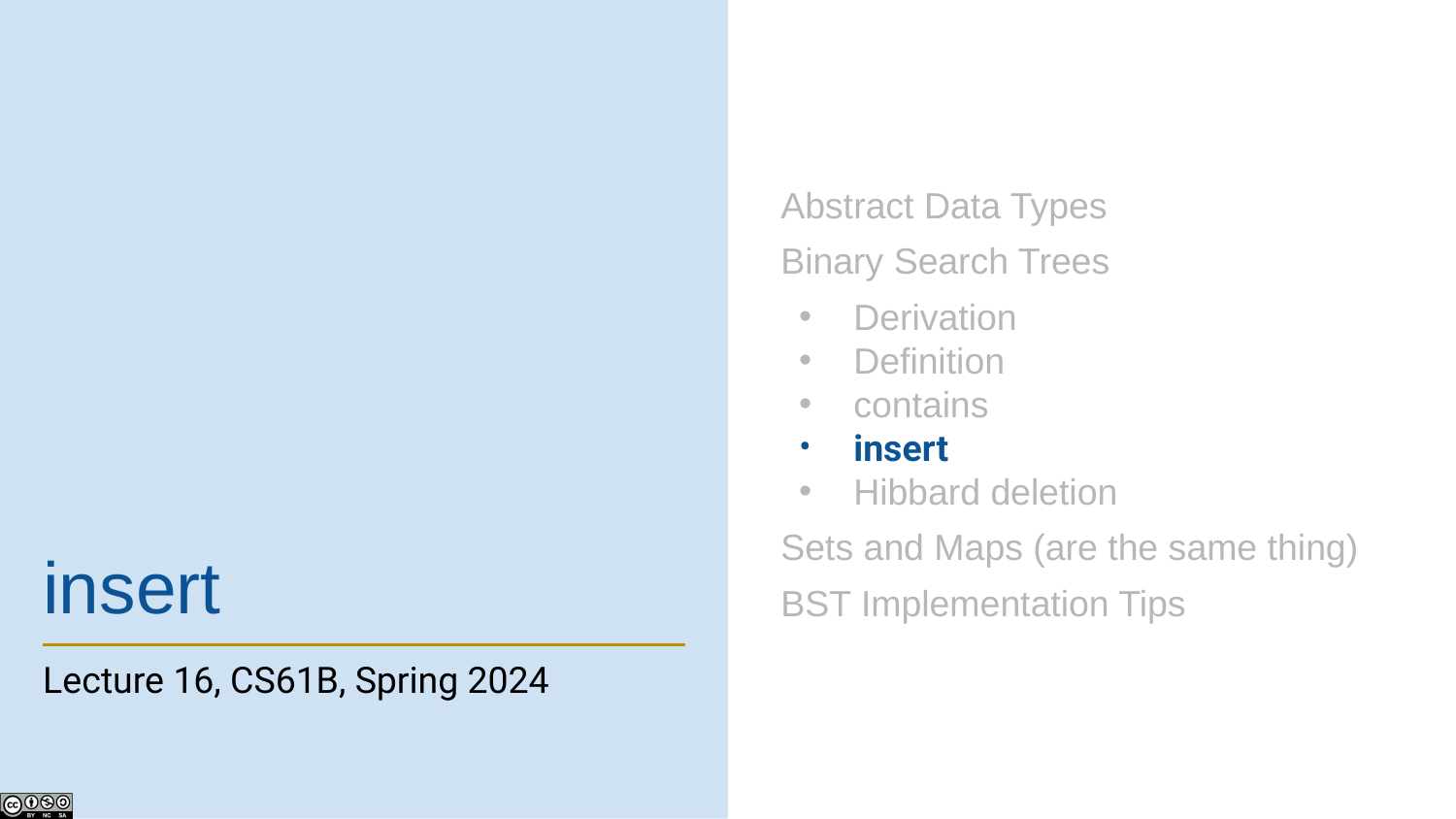

Abstract Data Types
Binary Search Trees
Derivation
Definition
contains
insert
Hibbard deletion
Sets and Maps (are the same thing)
BST Implementation Tips
# insert
Lecture 16, CS61B, Spring 2024